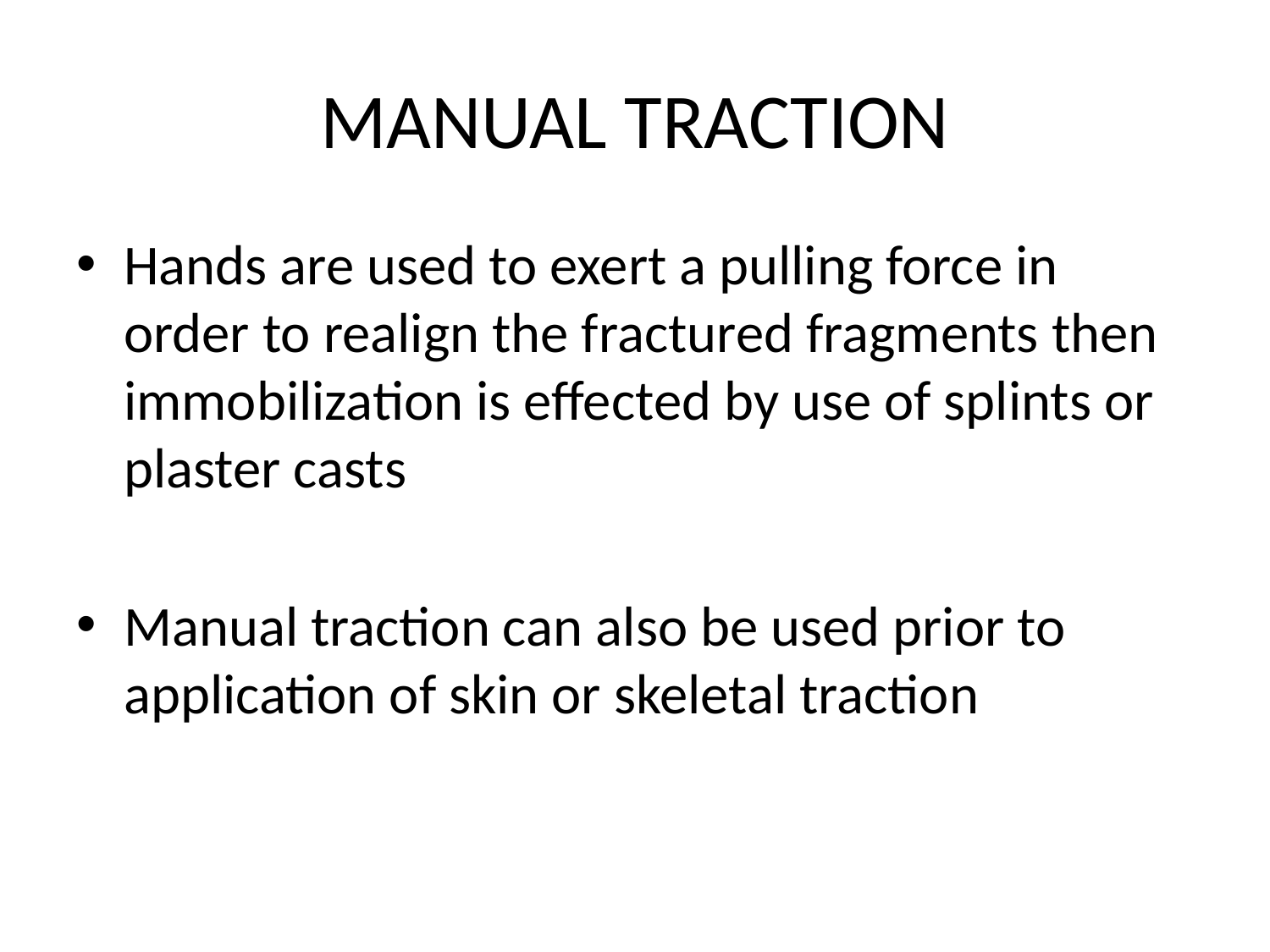

# MANUAL TRACTION
Hands are used to exert a pulling force in order to realign the fractured fragments then immobilization is effected by use of splints or plaster casts

Manual traction can also be used prior to application of skin or skeletal traction